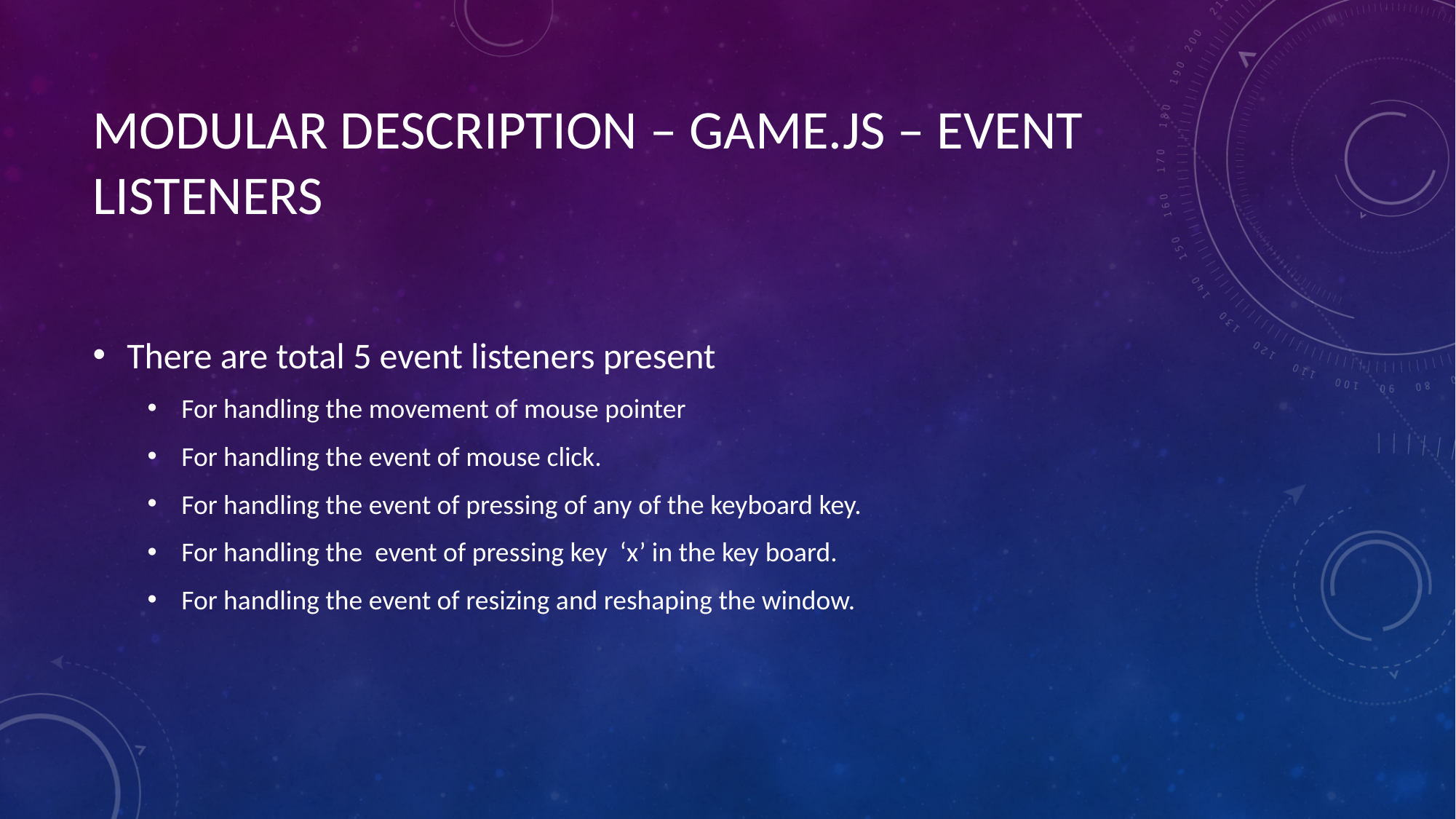

# MODULAR DESCRIPTION – GAME.js – EVENT LISTENERS
There are total 5 event listeners present
For handling the movement of mouse pointer
For handling the event of mouse click.
For handling the event of pressing of any of the keyboard key.
For handling the  event of pressing key  ‘x’ in the key board.
For handling the event of resizing and reshaping the window.